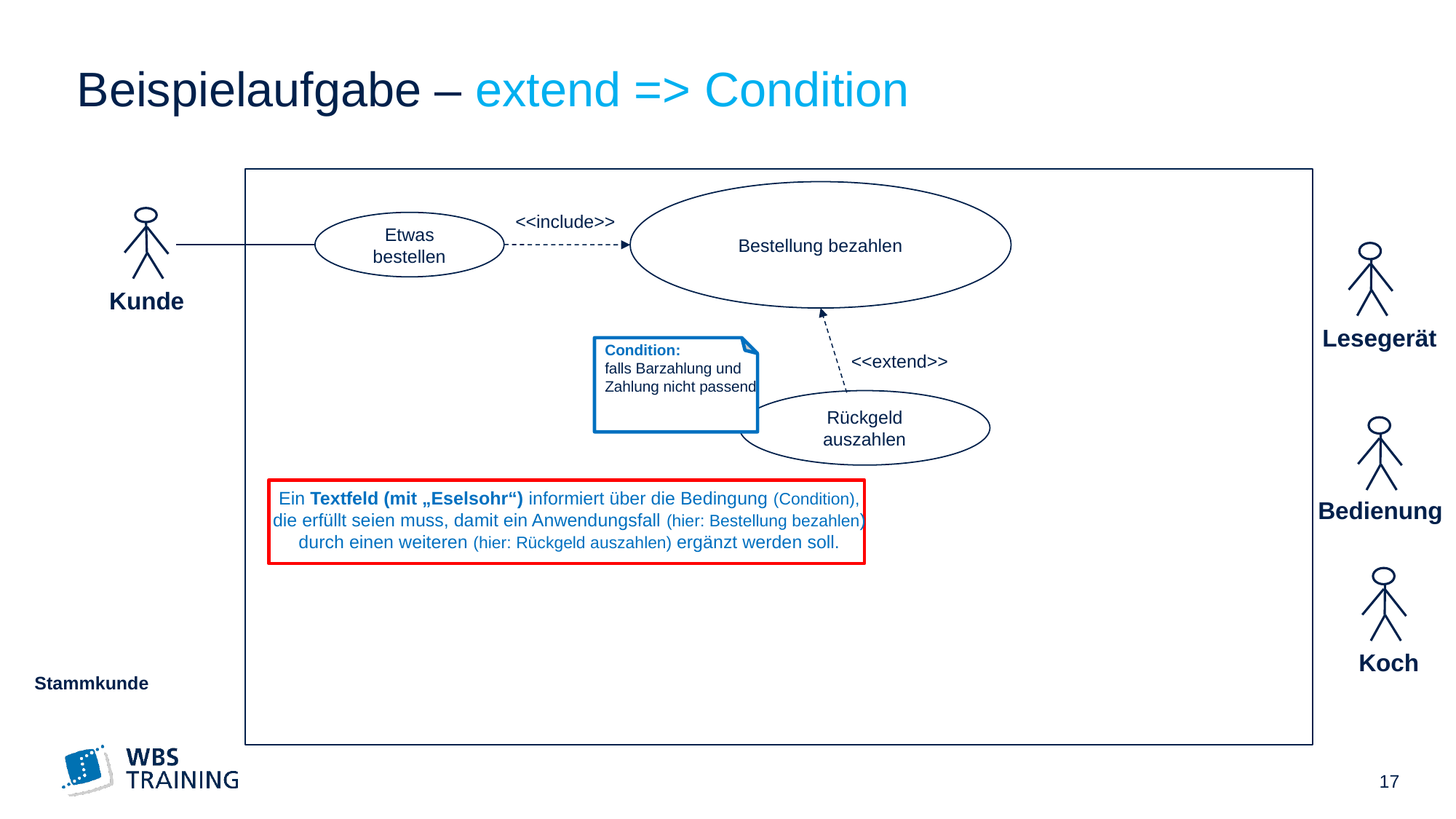

# Beispielaufgabe – extend => Condition

Bestellung bezahlen
<<include>>

Etwas bestellen

Kunde
Lesegerät
Condition:
falls Barzahlung und
Zahlung nicht passend

<<extend>>
Rückgeld auszahlen

Ein Textfeld (mit „Eselsohr“) informiert über die Bedingung (Condition),
die erfüllt seien muss, damit ein Anwendungsfall (hier: Bestellung bezahlen)
durch einen weiteren (hier: Rückgeld auszahlen) ergänzt werden soll.
Bedienung

Koch
Stammkunde
    17